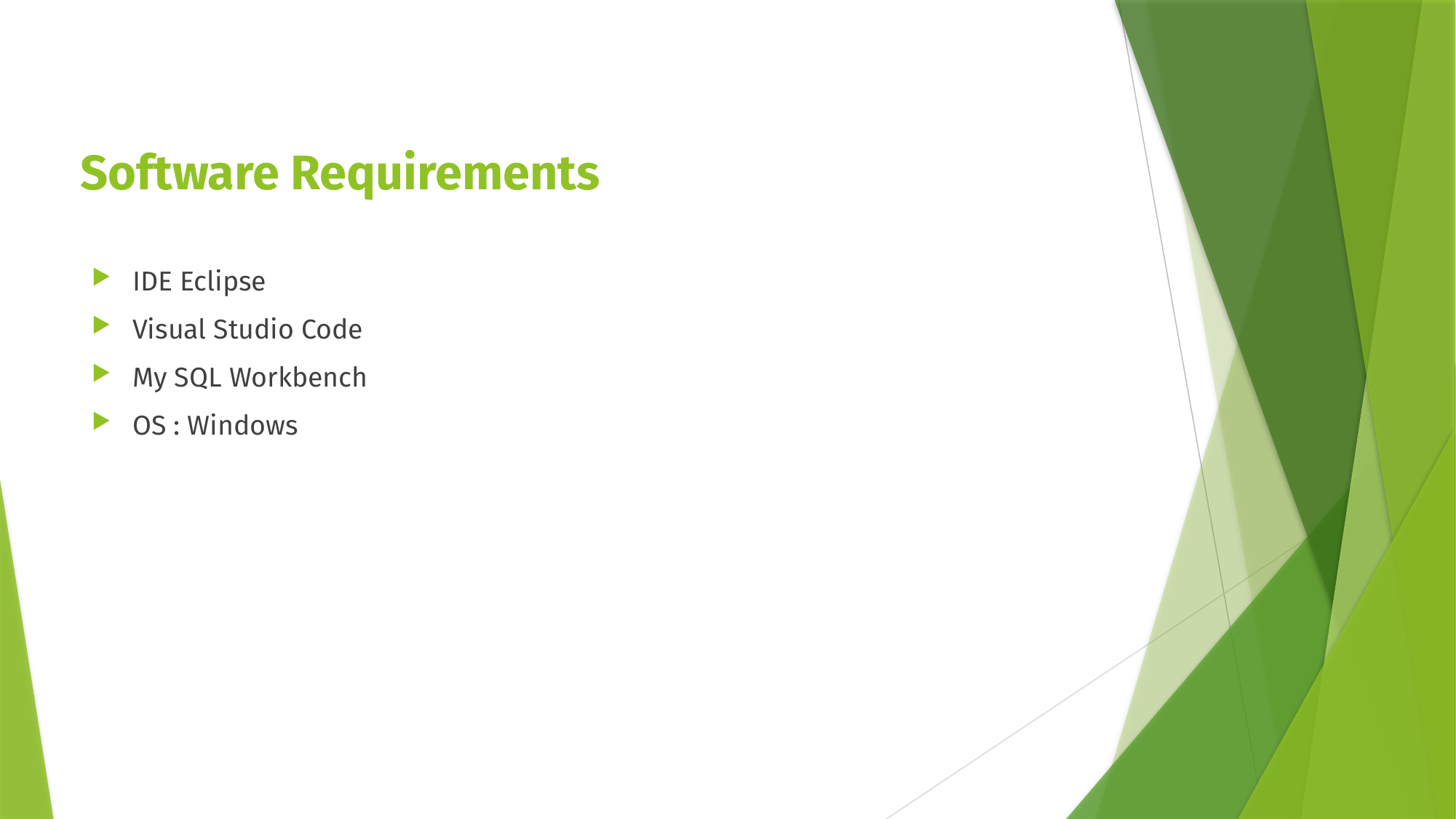

# Software Requirements
IDE Eclipse
Visual Studio Code
My SQL Workbench
OS : Windows